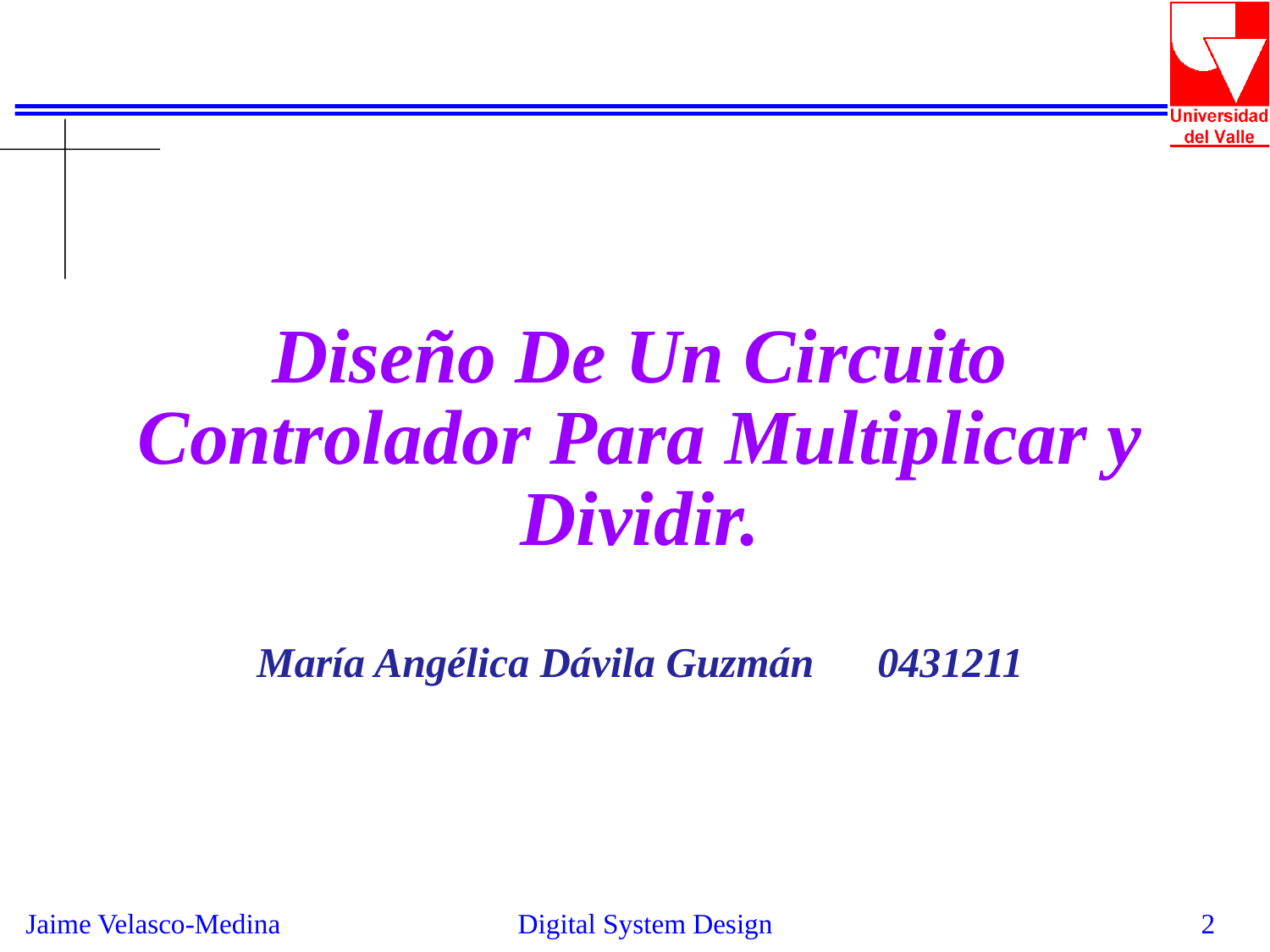

Diseño De Un Circuito Controlador Para Multiplicar y Dividir.

María Angélica Dávila Guzmán      0431211